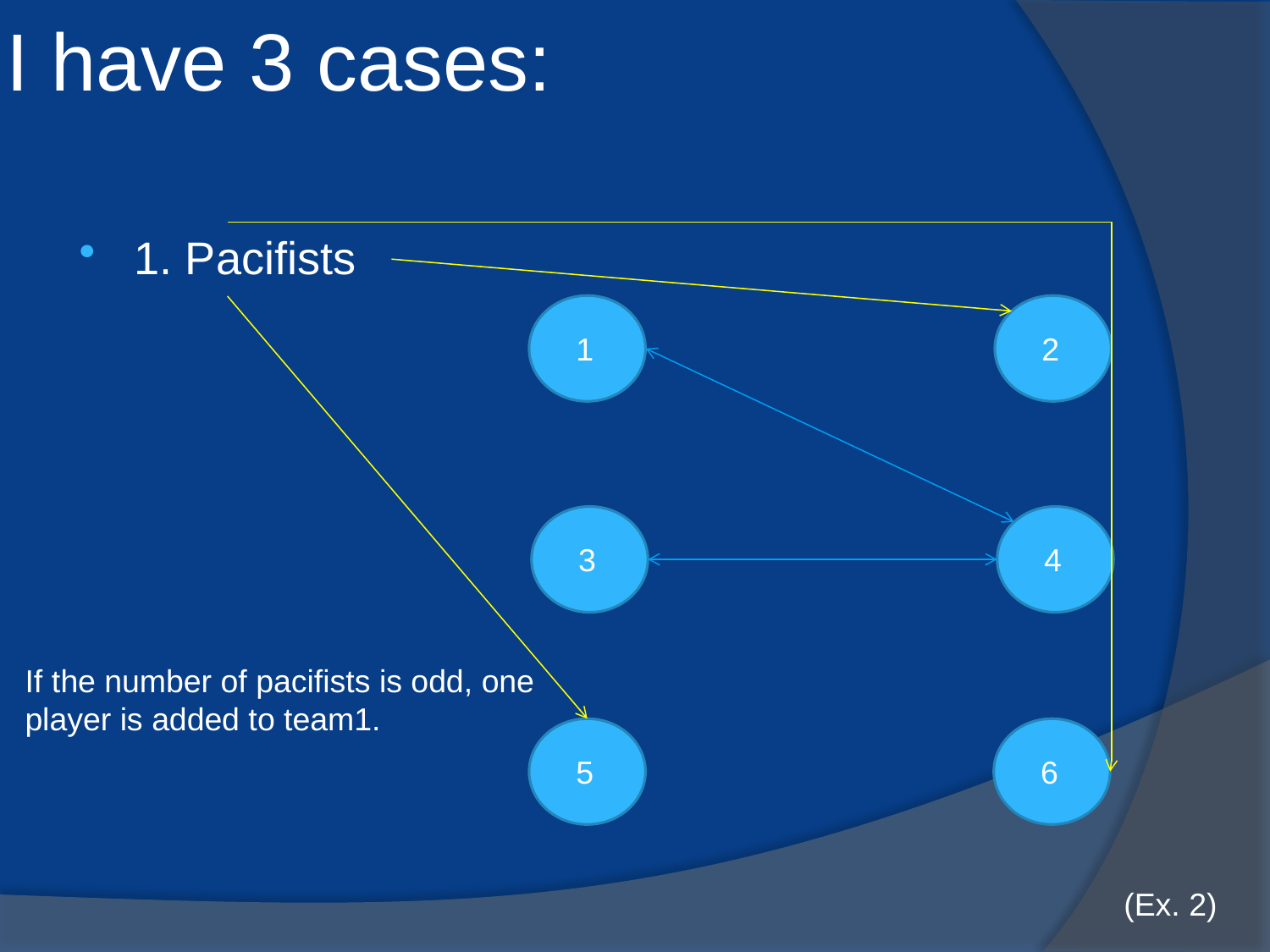

# I have 3 cases:
1. Pacifists

1
2

3
4
If the number of pacifists is odd, one player is added to team1.

5
6
(Ex. 2)